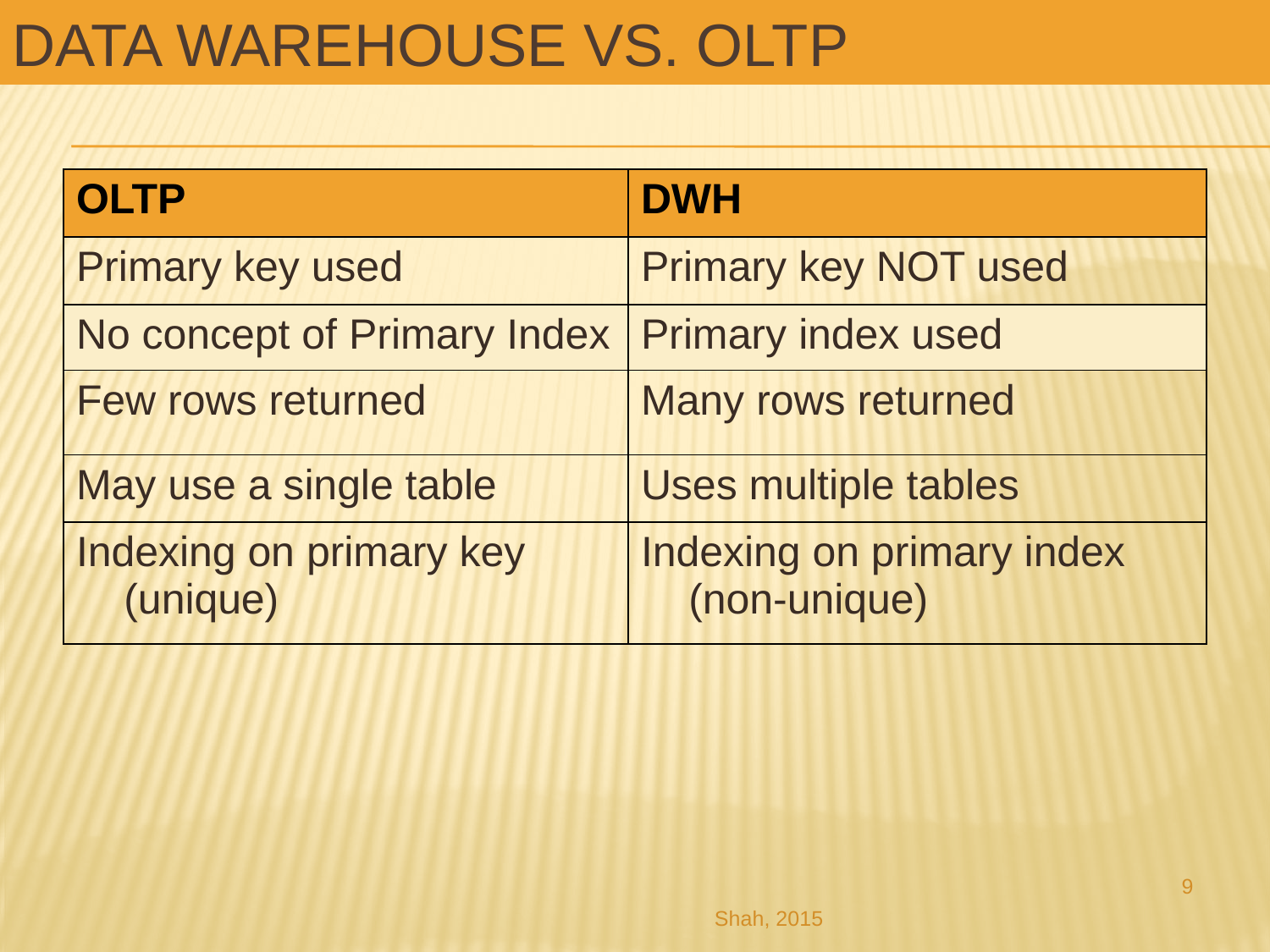

# Data Warehouse Vs. OLTP
| OLTP | DWH |
| --- | --- |
| Primary key used | Primary key NOT used |
| No concept of Primary Index | Primary index used |
| Few rows returned | Many rows returned |
| May use a single table | Uses multiple tables |
| Indexing on primary key (unique) | Indexing on primary index (non-unique) |
9
Shah, 2015